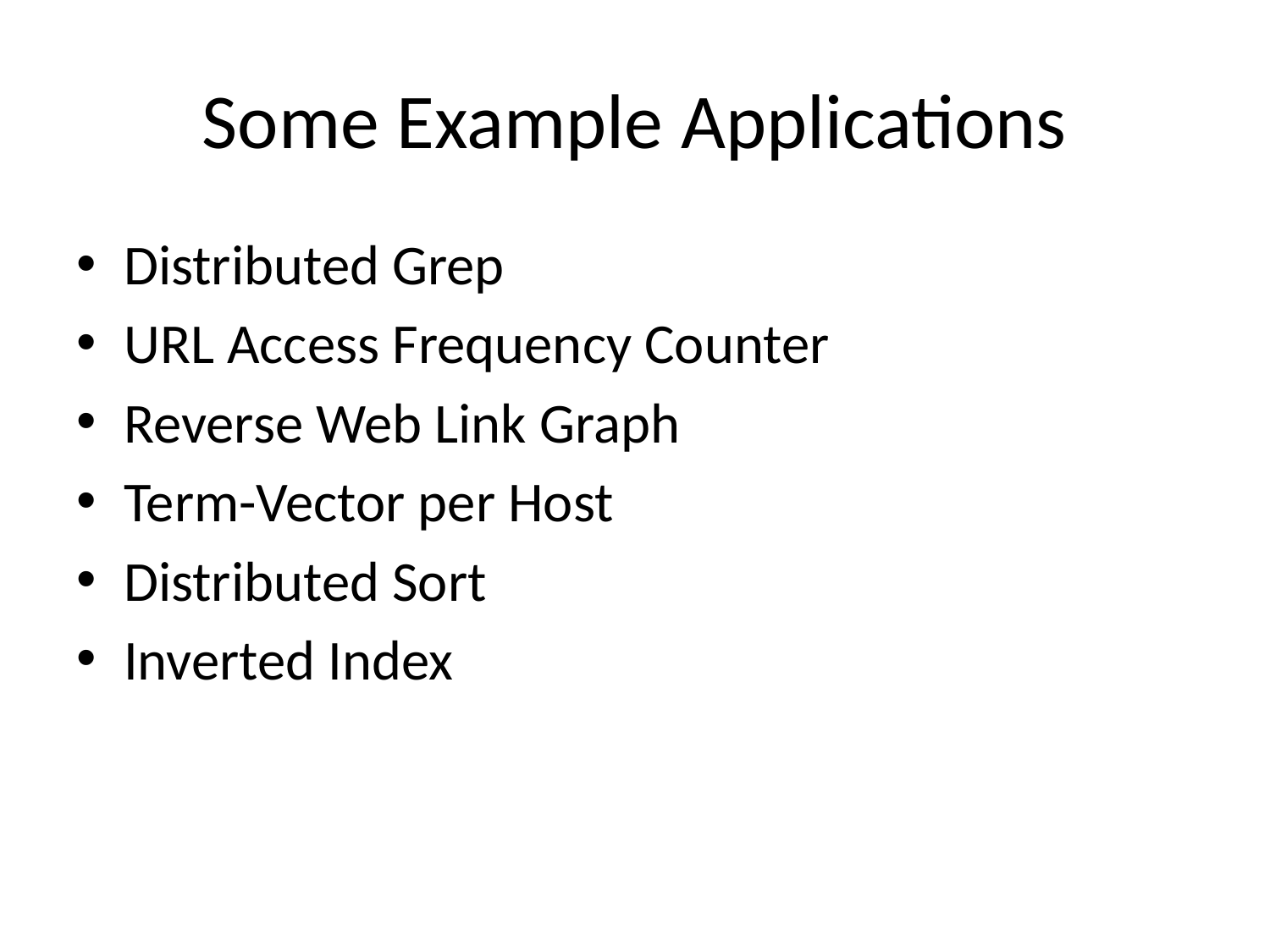

# Some Example Applications
Distributed Grep
URL Access Frequency Counter
Reverse Web Link Graph
Term-Vector per Host
Distributed Sort
Inverted Index